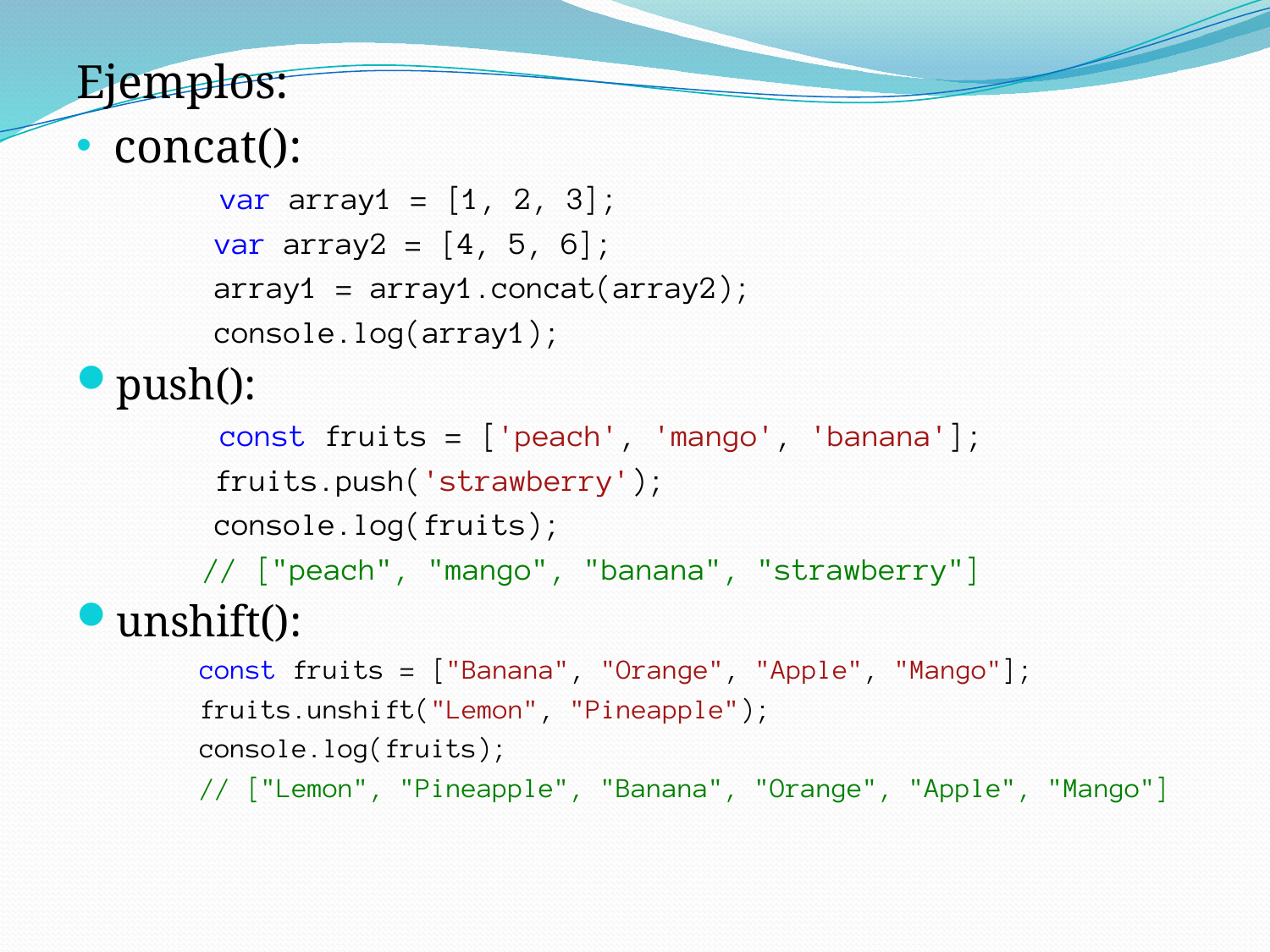

Ejemplos:
concat():
	 var array1 = [1, 2, 3];
        var array2 = [4, 5, 6];
        array1 = array1.concat(array2);
        console.log(array1);
push():
	 const fruits = ['peach', 'mango', 'banana'];
        fruits.push('strawberry');
        console.log(fruits);
	// ["peach", "mango", "banana", "strawberry"]
unshift():
        const fruits = ["Banana", "Orange", "Apple", "Mango"];
        fruits.unshift("Lemon", "Pineapple");
        console.log(fruits);
        // ["Lemon", "Pineapple", "Banana", "Orange", "Apple", "Mango"]